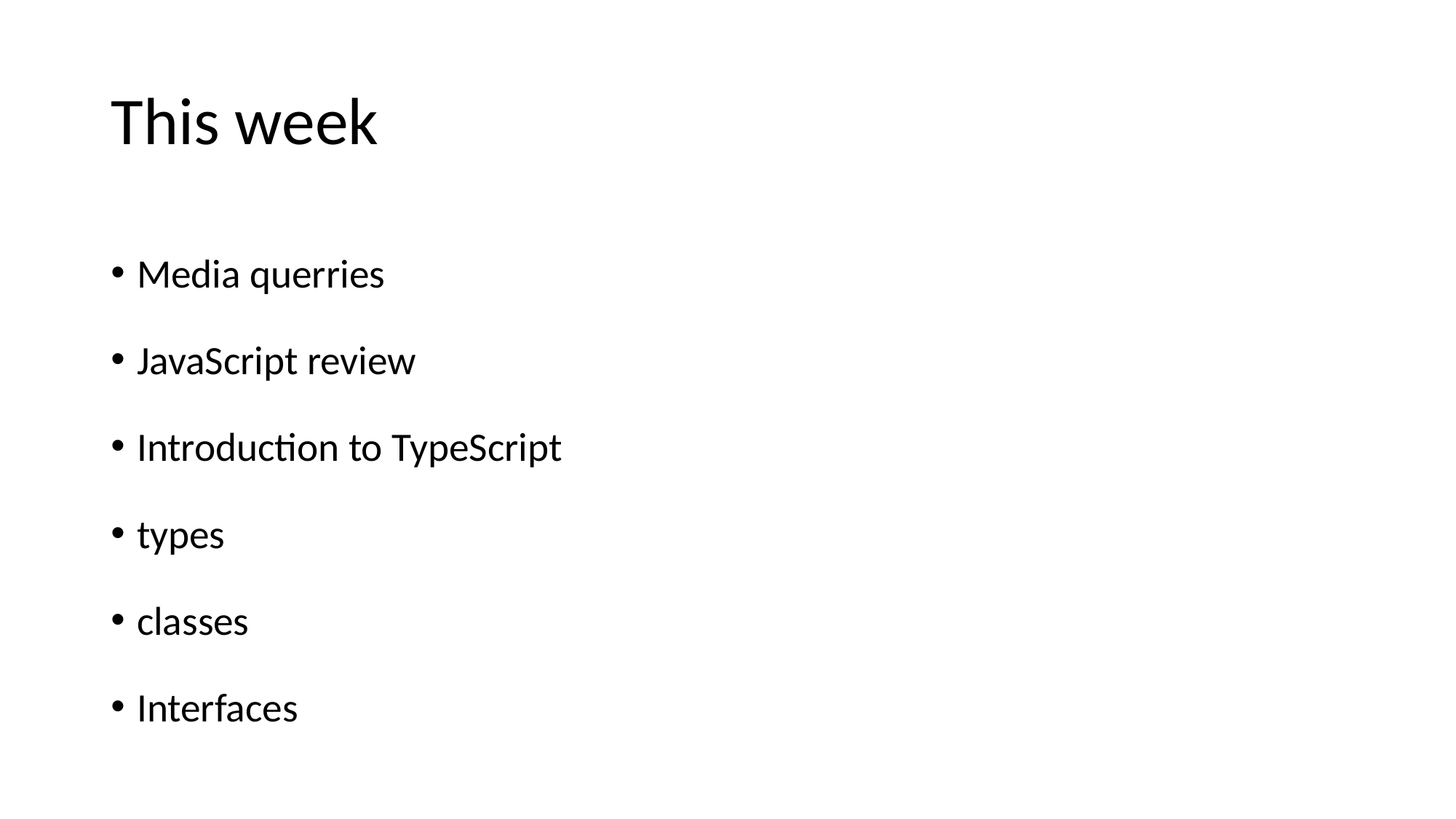

# This week
Media querries
JavaScript review
Introduction to TypeScript
types
classes
Interfaces